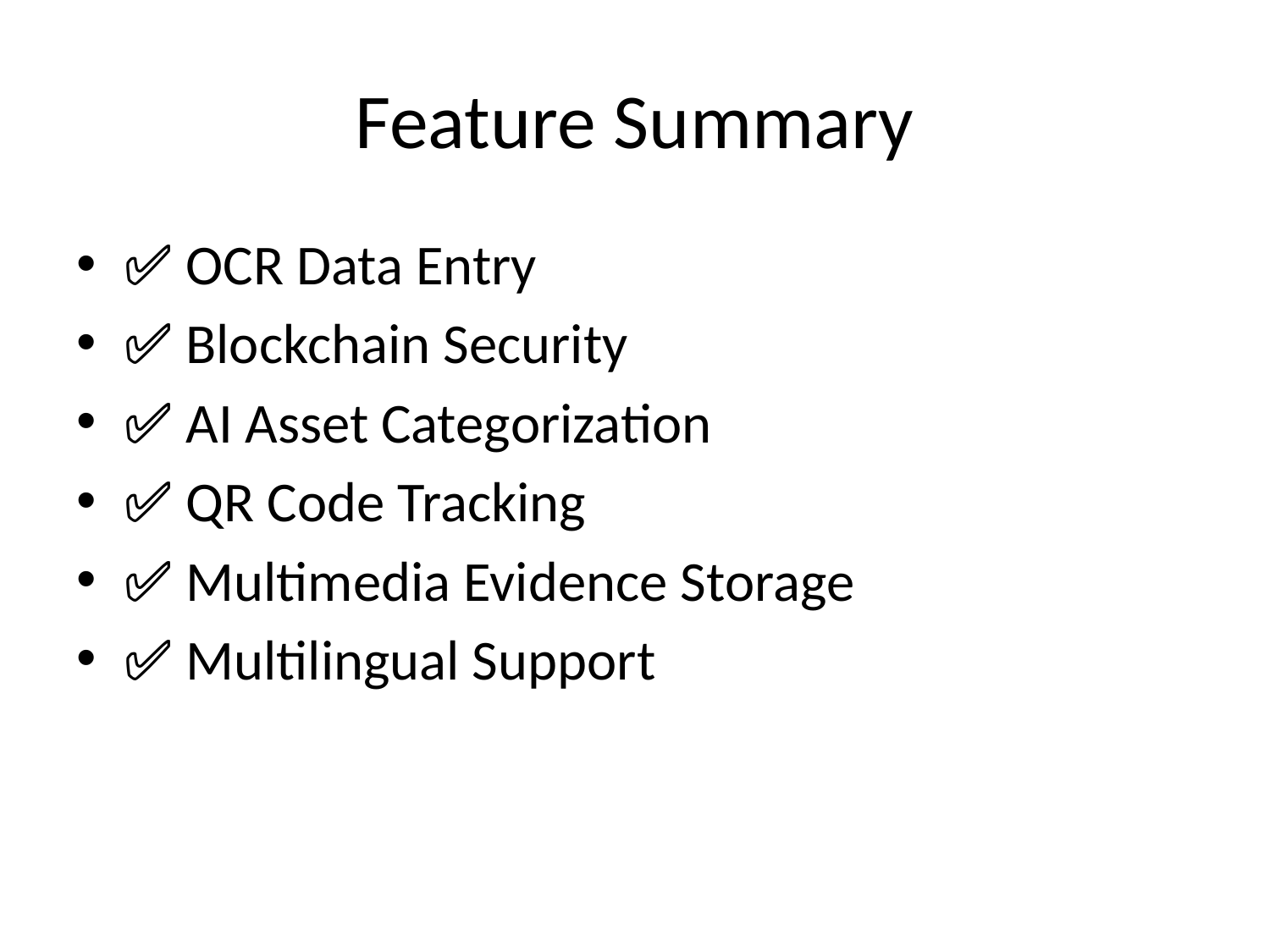

# Feature Summary
✅ OCR Data Entry
✅ Blockchain Security
✅ AI Asset Categorization
✅ QR Code Tracking
✅ Multimedia Evidence Storage
✅ Multilingual Support